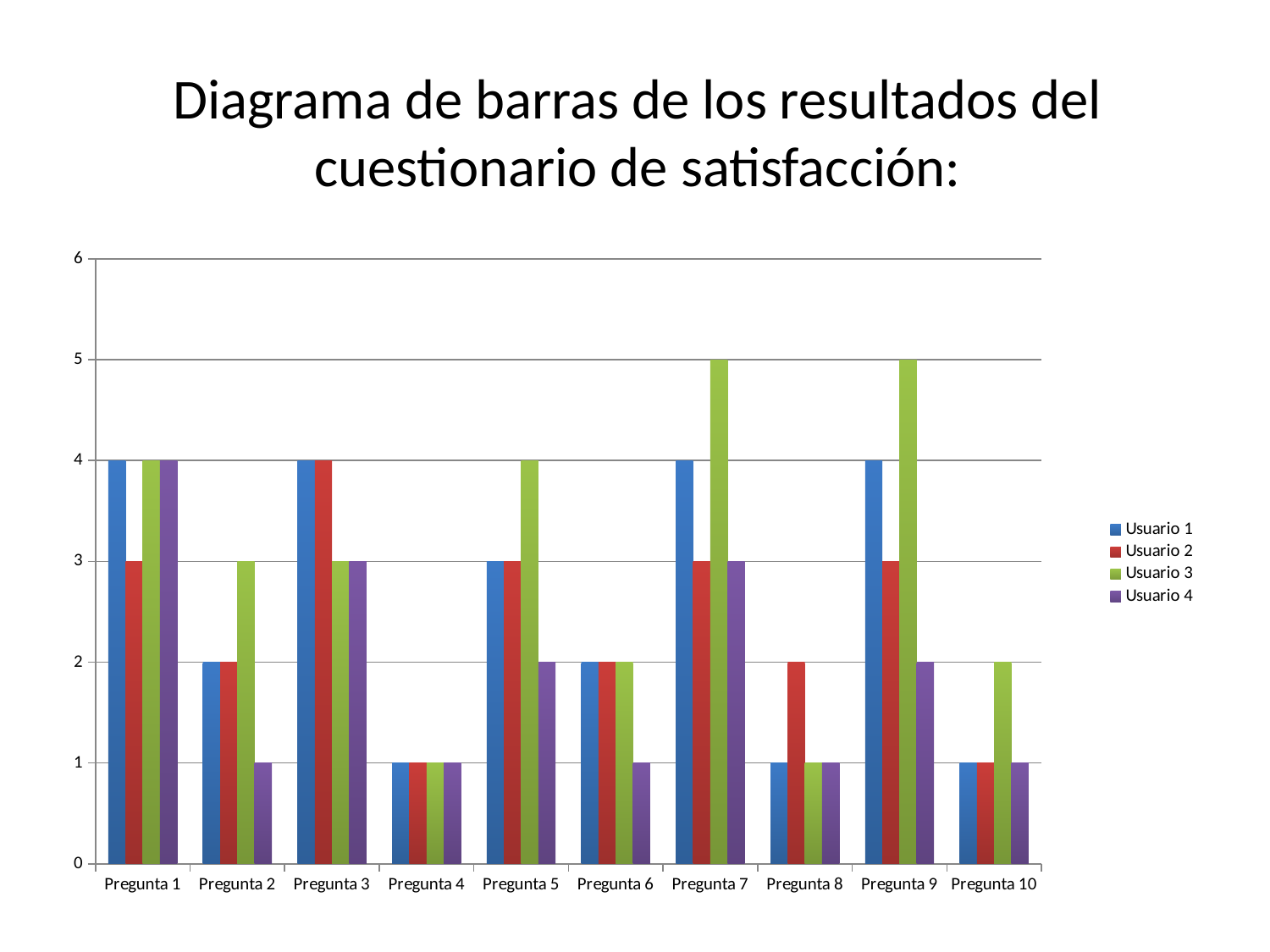

Diagrama de barras de los resultados del cuestionario de satisfacción:

### Chart

| Category | Usuario 1 | Usuario 2 | Usuario 3 | Usuario 4 |
|---|---|---|---|---|
| Pregunta 1 | 4.0 | 3.0 | 4.0 | 4.0 |
| Pregunta 2 | 2.0 | 2.0 | 3.0 | 1.0 |
| Pregunta 3 | 4.0 | 4.0 | 3.0 | 3.0 |
| Pregunta 4 | 1.0 | 1.0 | 1.0 | 1.0 |
| Pregunta 5 | 3.0 | 3.0 | 4.0 | 2.0 |
| Pregunta 6 | 2.0 | 2.0 | 2.0 | 1.0 |
| Pregunta 7 | 4.0 | 3.0 | 5.0 | 3.0 |
| Pregunta 8 | 1.0 | 2.0 | 1.0 | 1.0 |
| Pregunta 9 | 4.0 | 3.0 | 5.0 | 2.0 |
| Pregunta 10 | 1.0 | 1.0 | 2.0 | 1.0 |